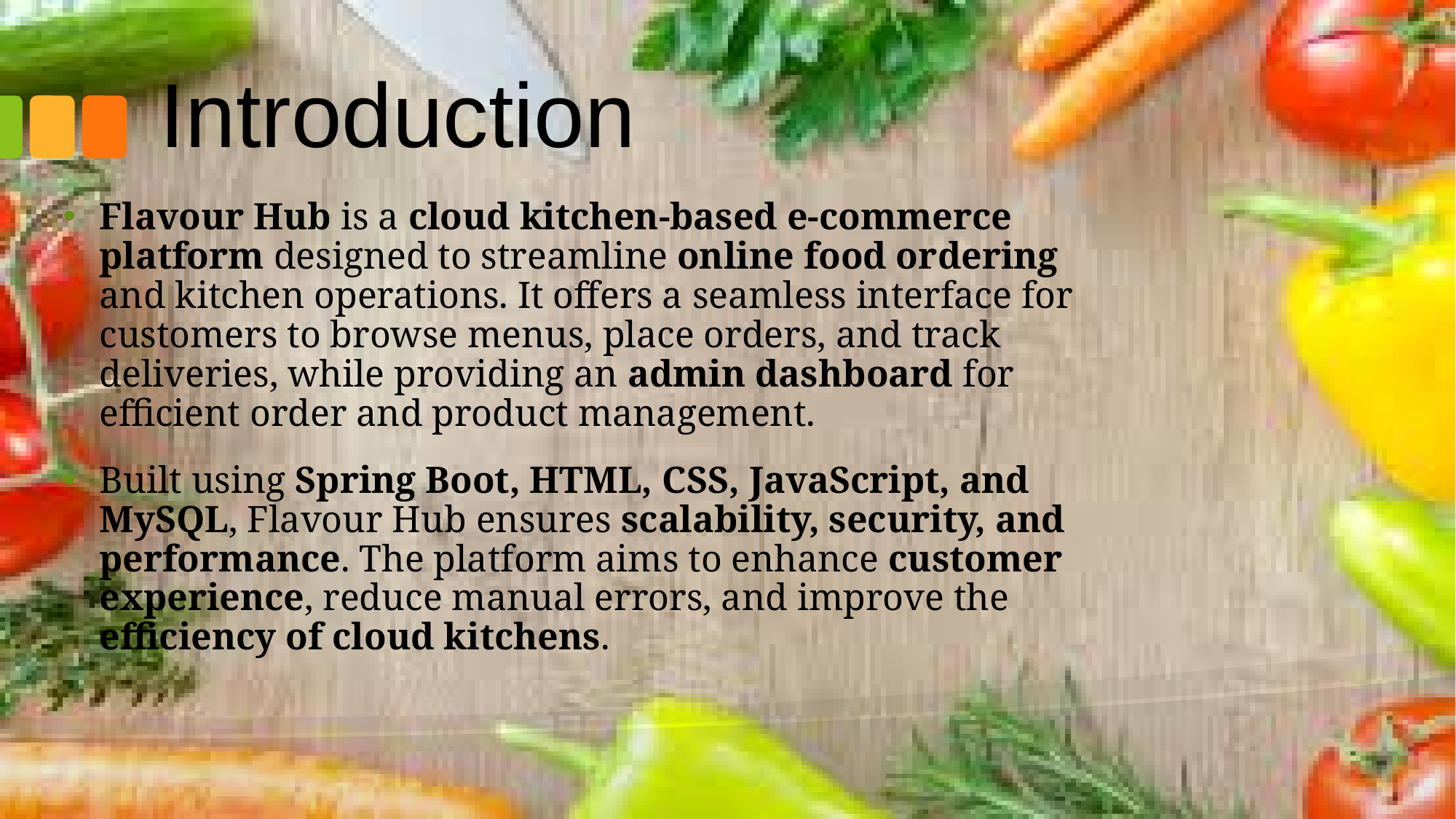

# Introduction
Flavour Hub is a cloud kitchen-based e-commerce platform designed to streamline online food ordering and kitchen operations. It offers a seamless interface for customers to browse menus, place orders, and track deliveries, while providing an admin dashboard for efficient order and product management.
Built using Spring Boot, HTML, CSS, JavaScript, and MySQL, Flavour Hub ensures scalability, security, and performance. The platform aims to enhance customer experience, reduce manual errors, and improve the efficiency of cloud kitchens.